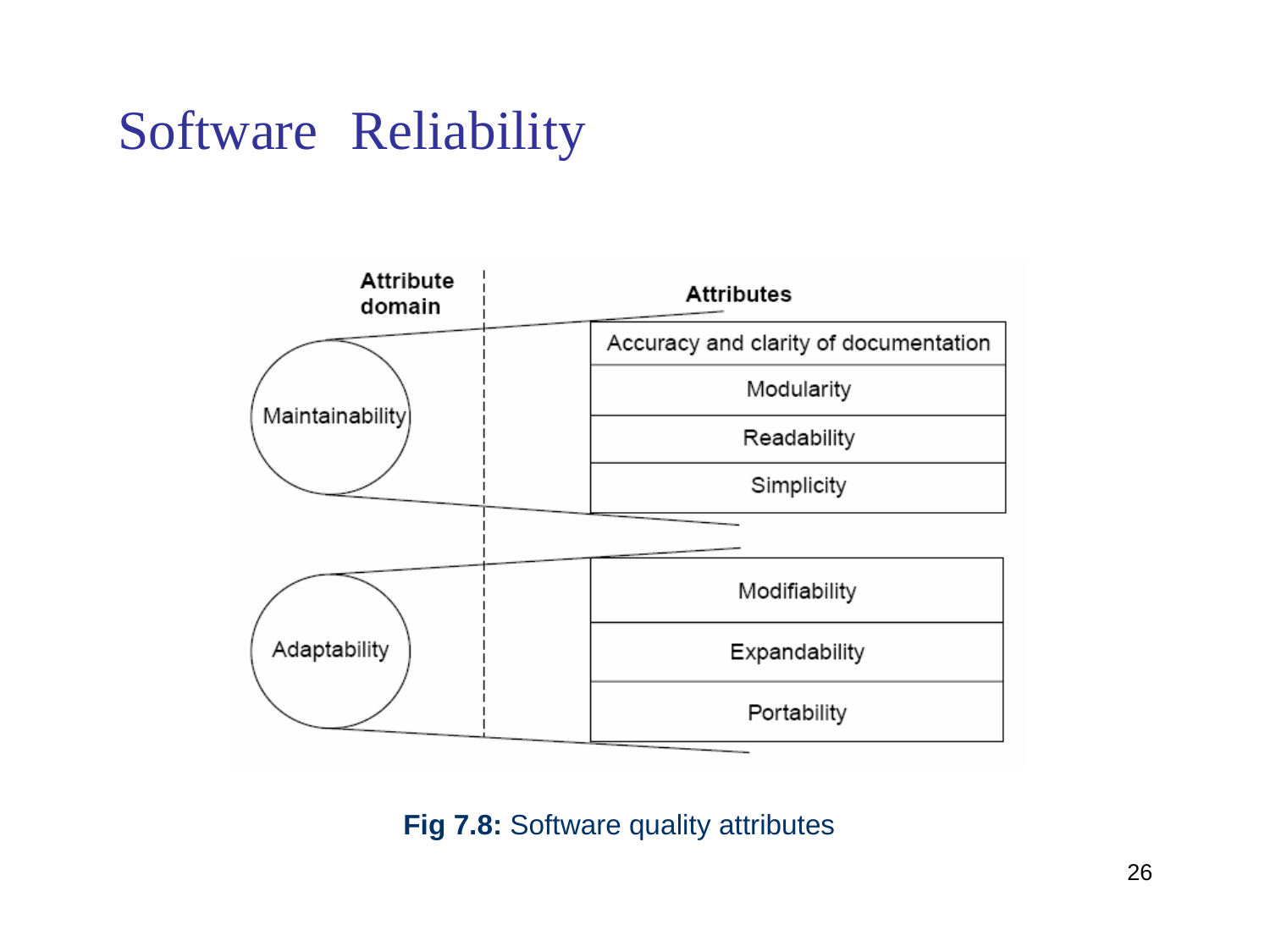

Software
Reliability

Fig 7.8: Software quality attributes

26